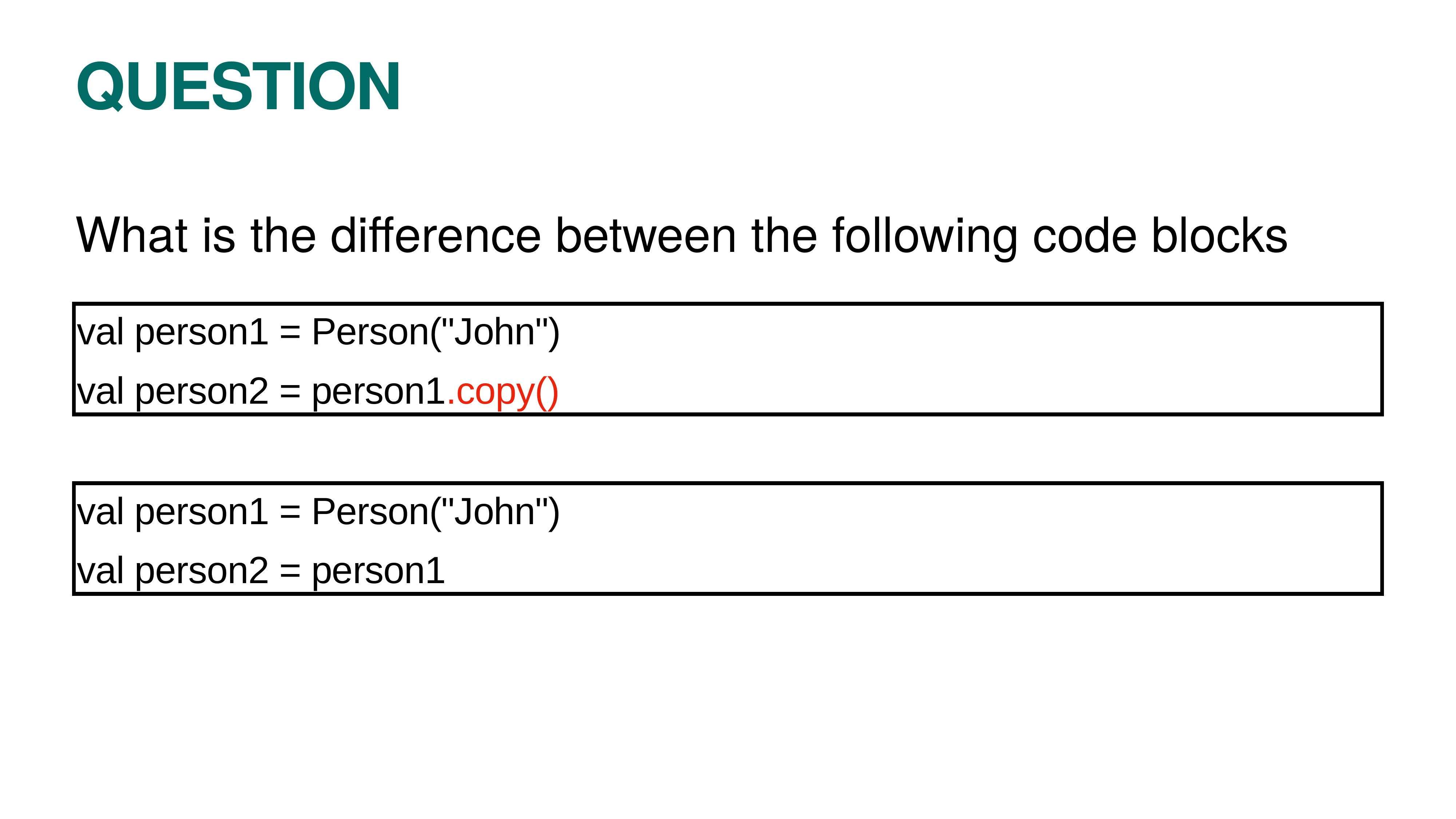

# QUESTION
What is the difference between the following code blocks
val person1 = Person("John")
val person2 = person1.copy()
val person1 = Person("John")
val person2 = person1